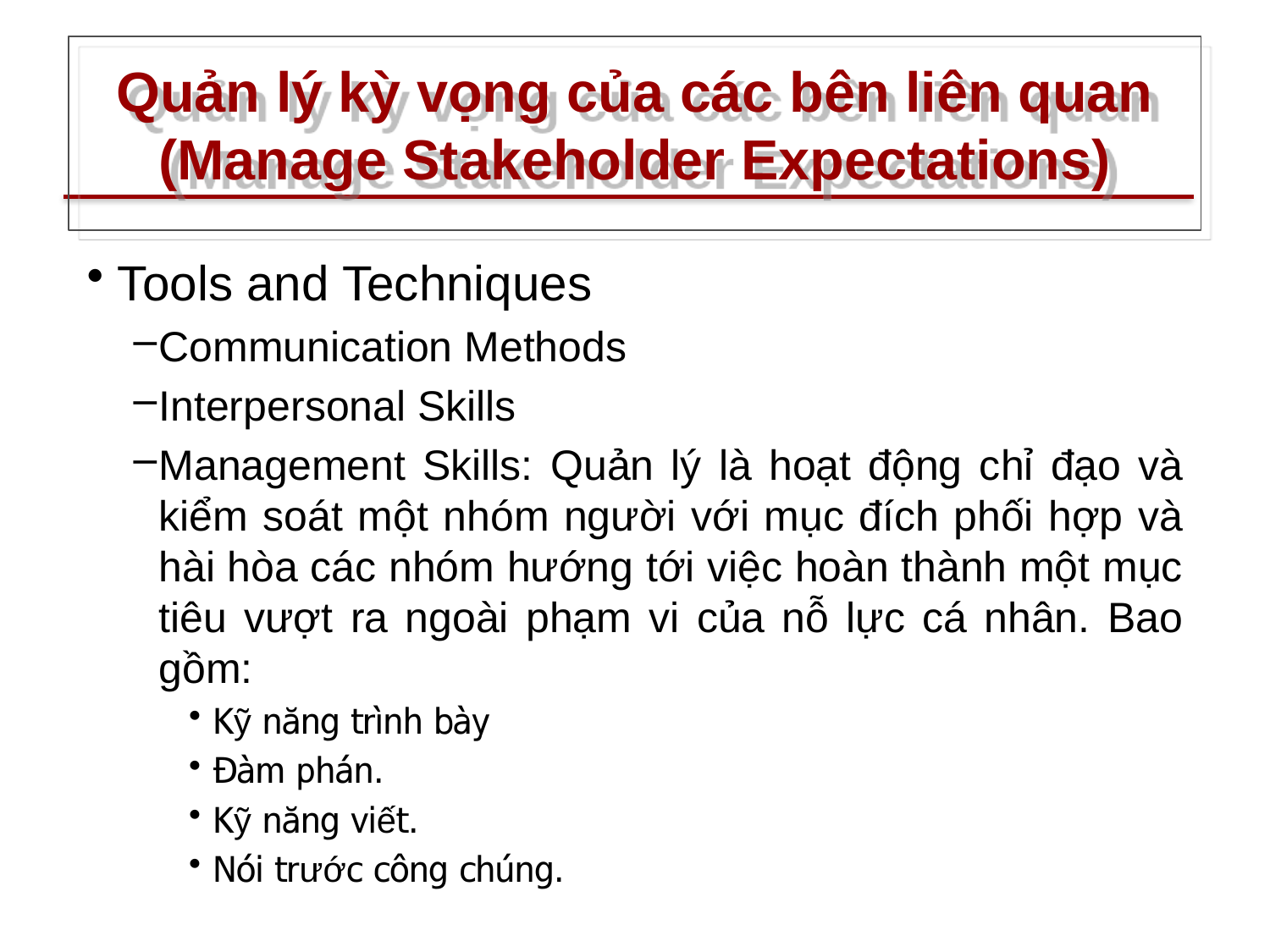

# Quản lý kỳ vọng của các bên liên quan (Manage Stakeholder Expectations)
Tools and Techniques
Communication Methods
Interpersonal Skills
Management Skills: Quản lý là hoạt động chỉ đạo và kiểm soát một nhóm người với mục đích phối hợp và hài hòa các nhóm hướng tới việc hoàn thành một mục tiêu vượt ra ngoài phạm vi của nỗ lực cá nhân. Bao gồm:
Kỹ năng trình bày
Đàm phán.
Kỹ năng viết.
Nói trước công chúng.